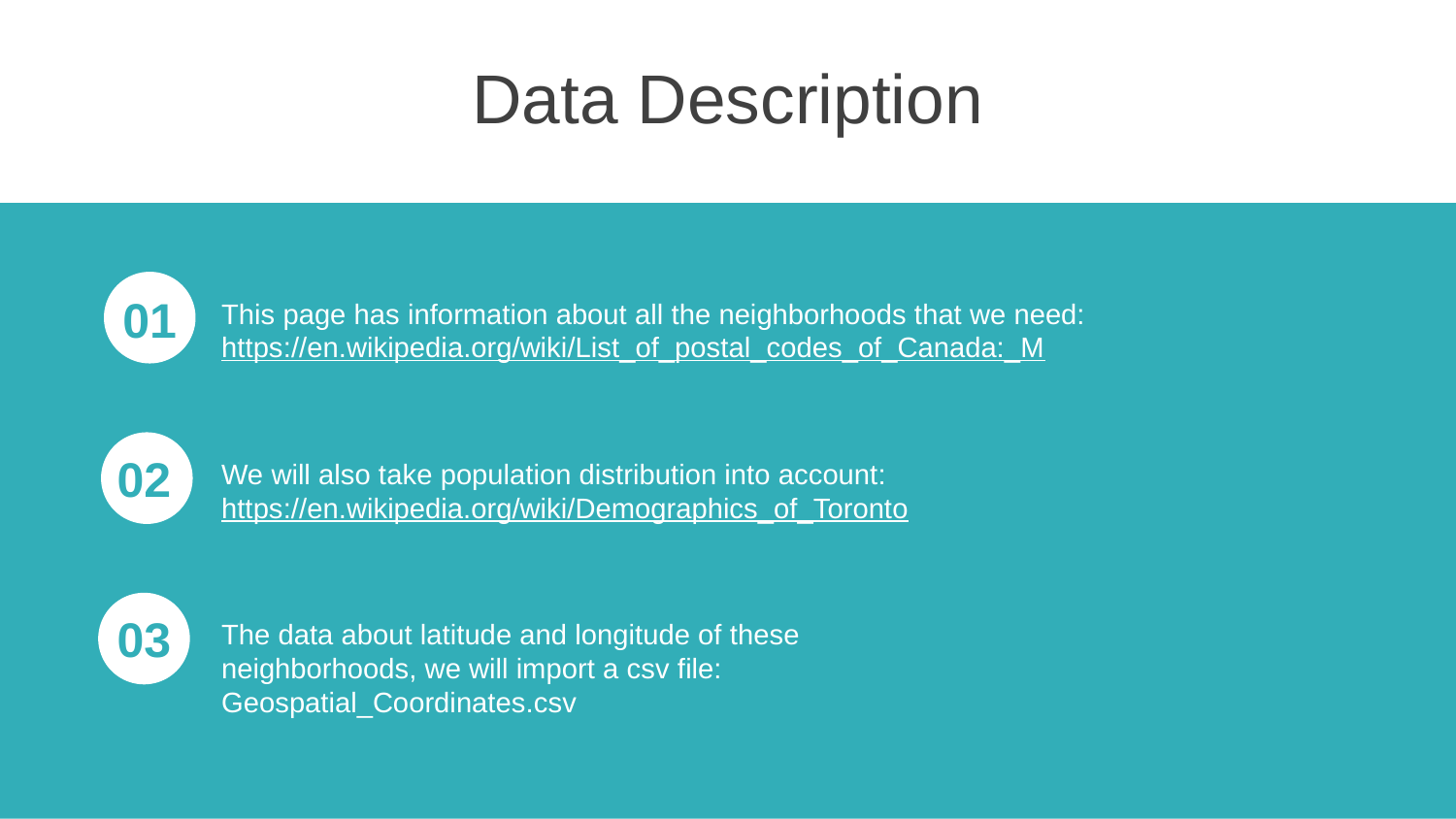

Data Description

This page has information about all the neighborhoods that we need:
https://en.wikipedia.org/wiki/List_of_postal_codes_of_Canada:_M

01

02
We will also take population distribution into account:
https://en.wikipedia.org/wiki/Demographics_of_Toronto

03
The data about latitude and longitude of these neighborhoods, we will import a csv file:
Geospatial_Coordinates.csv